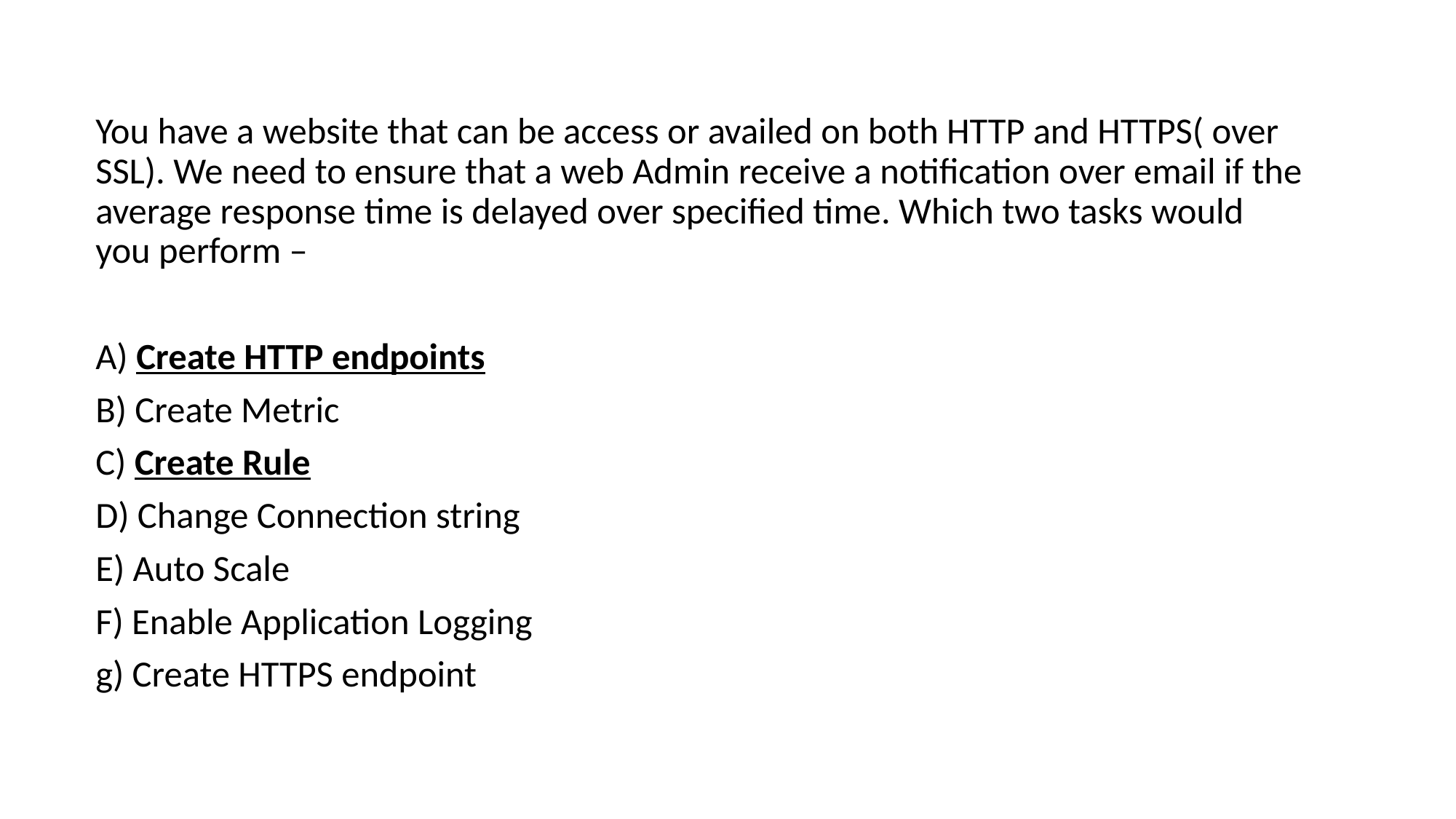

You have a website that can be access or availed on both HTTP and HTTPS( over SSL). We need to ensure that a web Admin receive a notification over email if the average response time is delayed over specified time. Which two tasks would you perform –

A) Create HTTP endpoints
B) Create Metric
C) Create Rule
D) Change Connection string
E) Auto Scale
F) Enable Application Logging
g) Create HTTPS endpoint